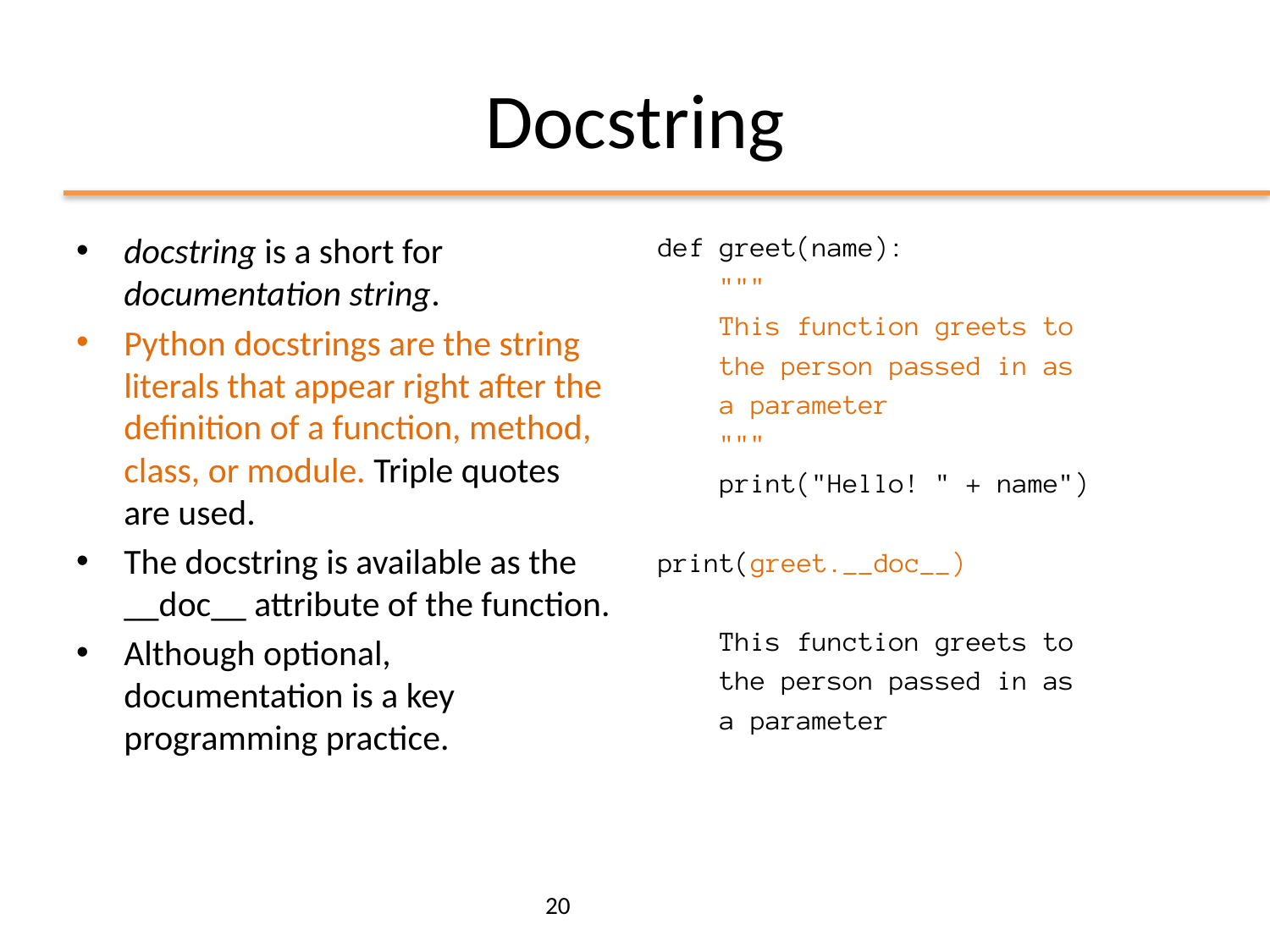

# Docstring
docstring is a short for documentation string.
Python docstrings are the string literals that appear right after the definition of a function, method, class, or module. Triple quotes are used.
The docstring is available as the __doc__ attribute of the function.
Although optional, documentation is a key programming practice.
def greet(name):
    """
    This function greets to
    the person passed in as
    a parameter
    """
    print("Hello! " + name")

print(greet.__doc__)

    This function greets to
    the person passed in as
    a parameter
20